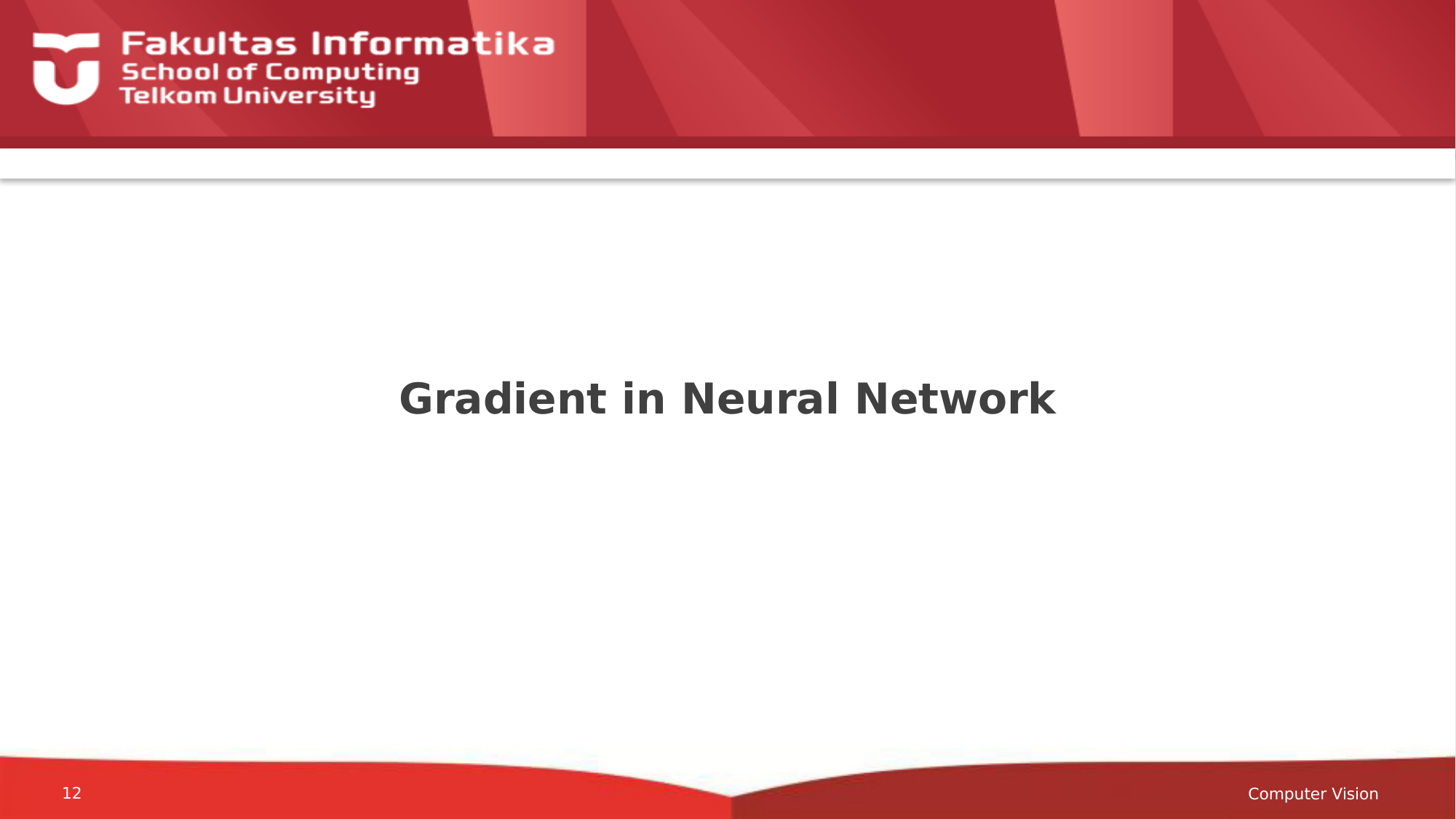

# Gradient in Neural Network
Computer Vision
12